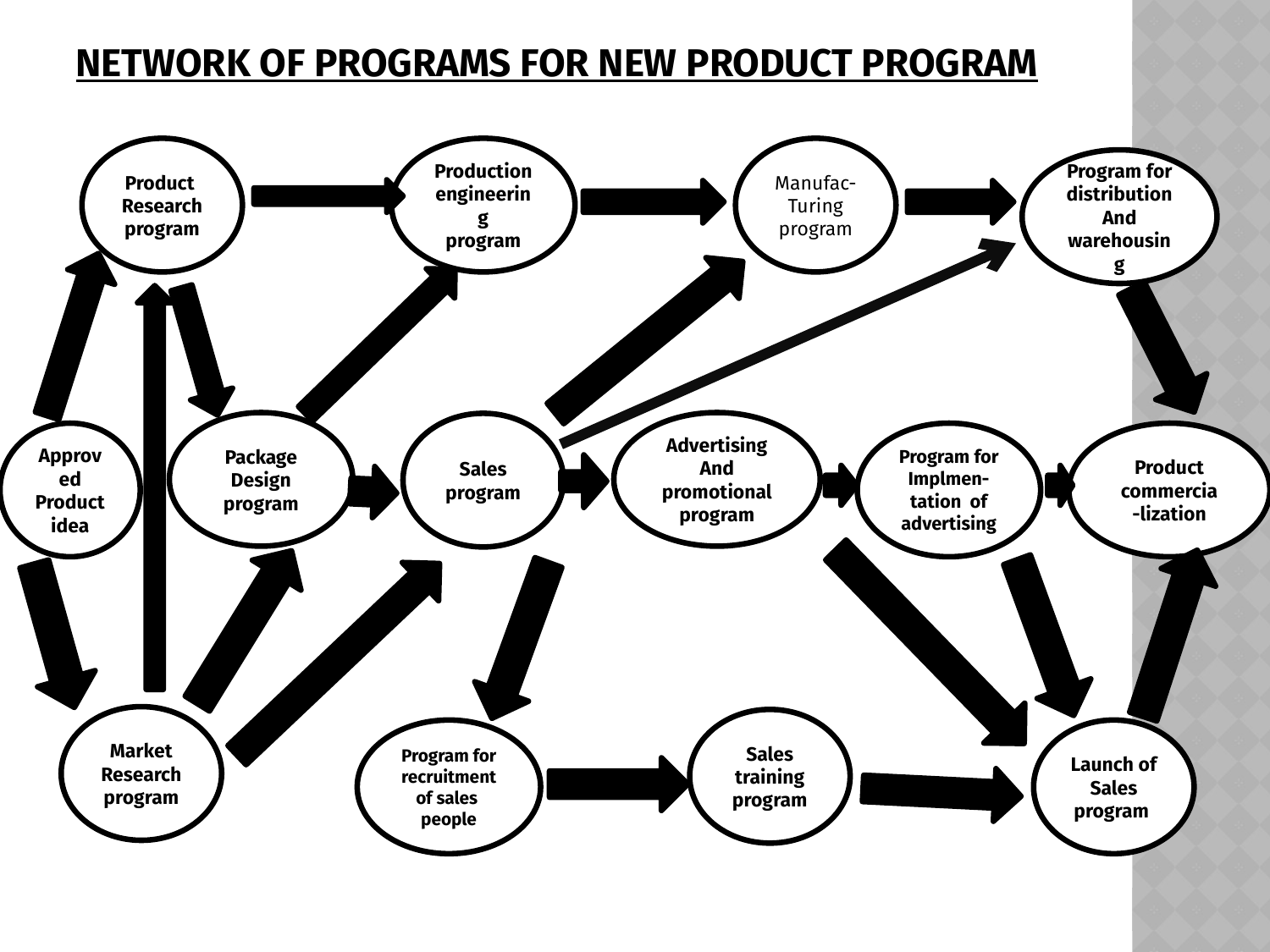

# Network of programs for new product program

Product
Research program
Production engineering
program
Manufac-
Turing
program
Program for distribution
And warehousing

Package
Design
program
Advertising
And promotional program
Sales program
Approved
Product
idea

Program for
Implmen-
tation  of
advertising

Product
commercia
-lization

Market
Research program
Sales training
program
Program for recruitment of sales  people
Launch of
Sales program